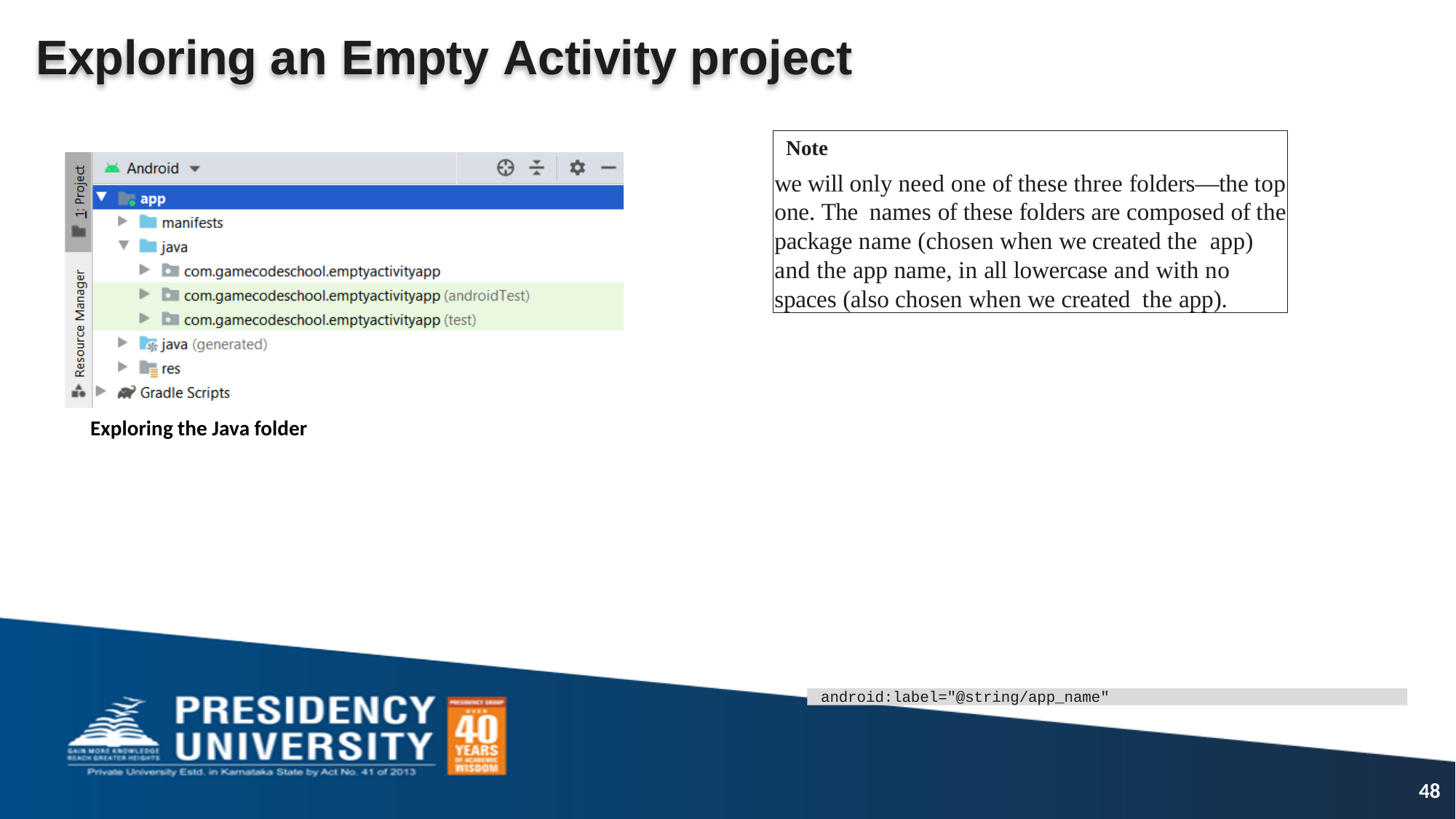

Exploring an Empty Activity project

Note
we will only need one of these three folders—the top one. The  names of these folders are composed of the package name (chosen when we created the  app) and the app name, in all lowercase and with no spaces (also chosen when we created  the app).

Exploring the Java folder
android:label="@string/app_name"
48